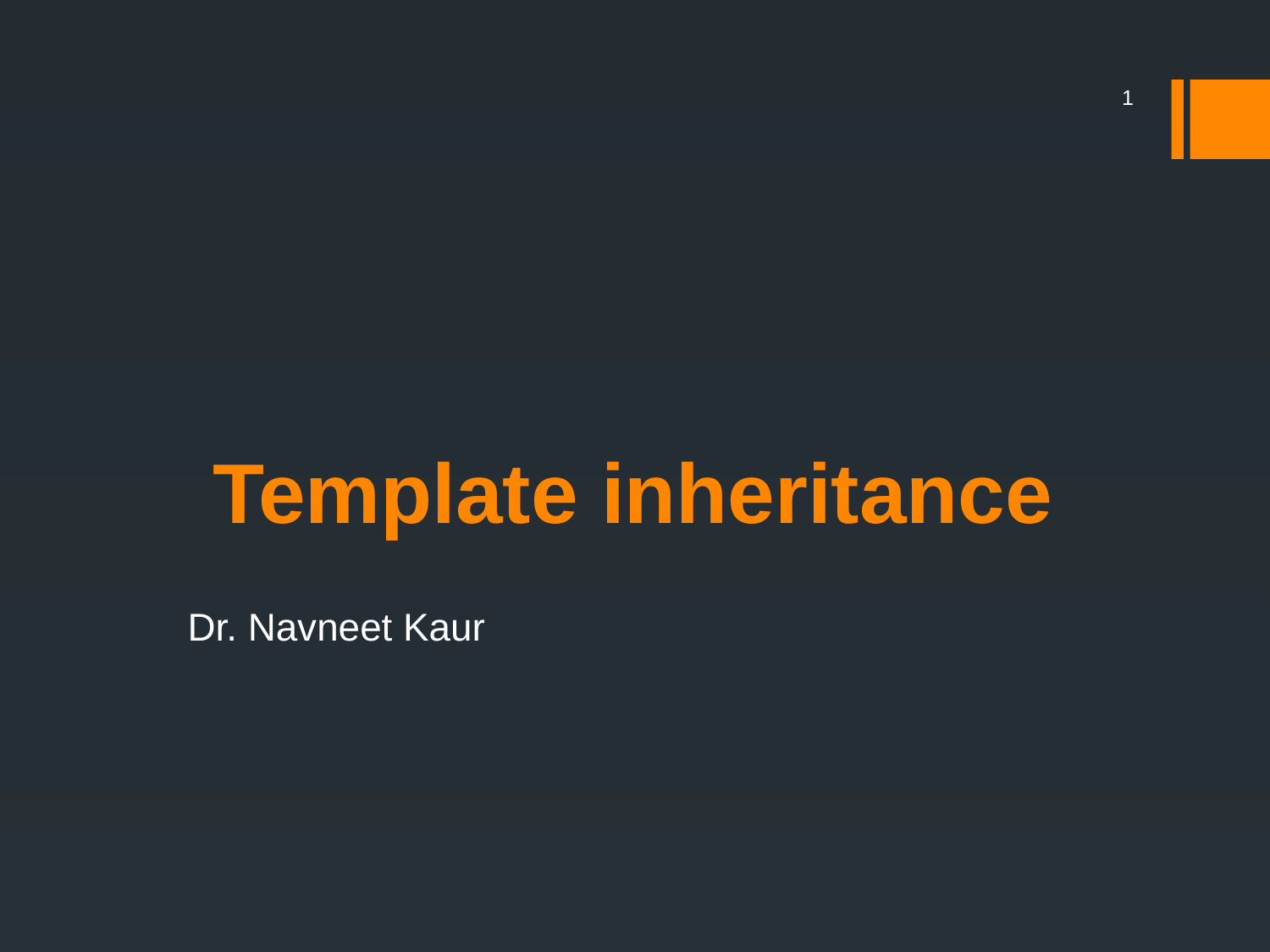

1
# Template inheritance
Dr. Navneet Kaur